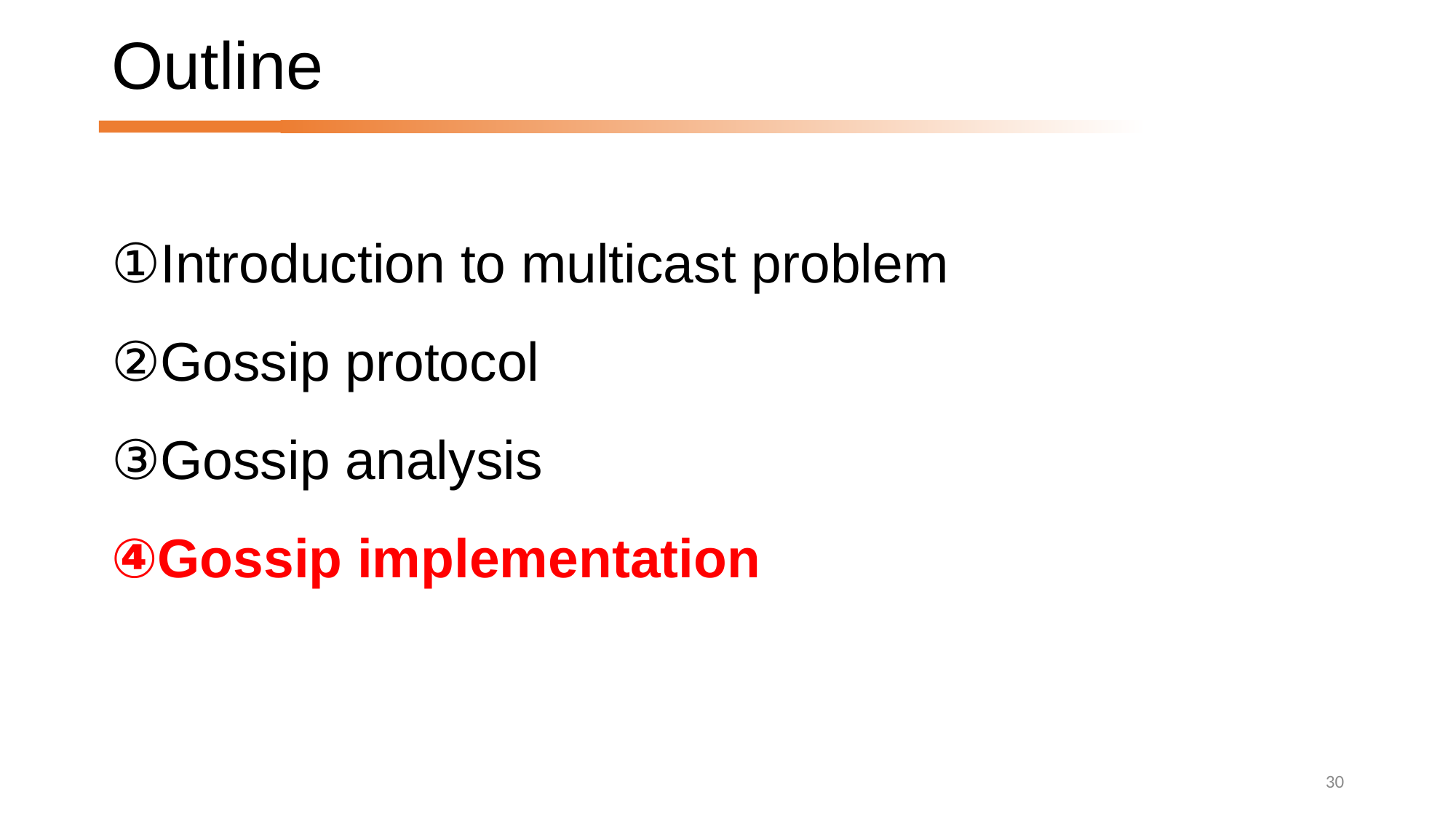

# Outline
Introduction to multicast problem
Gossip protocol
Gossip analysis
Gossip implementation

30